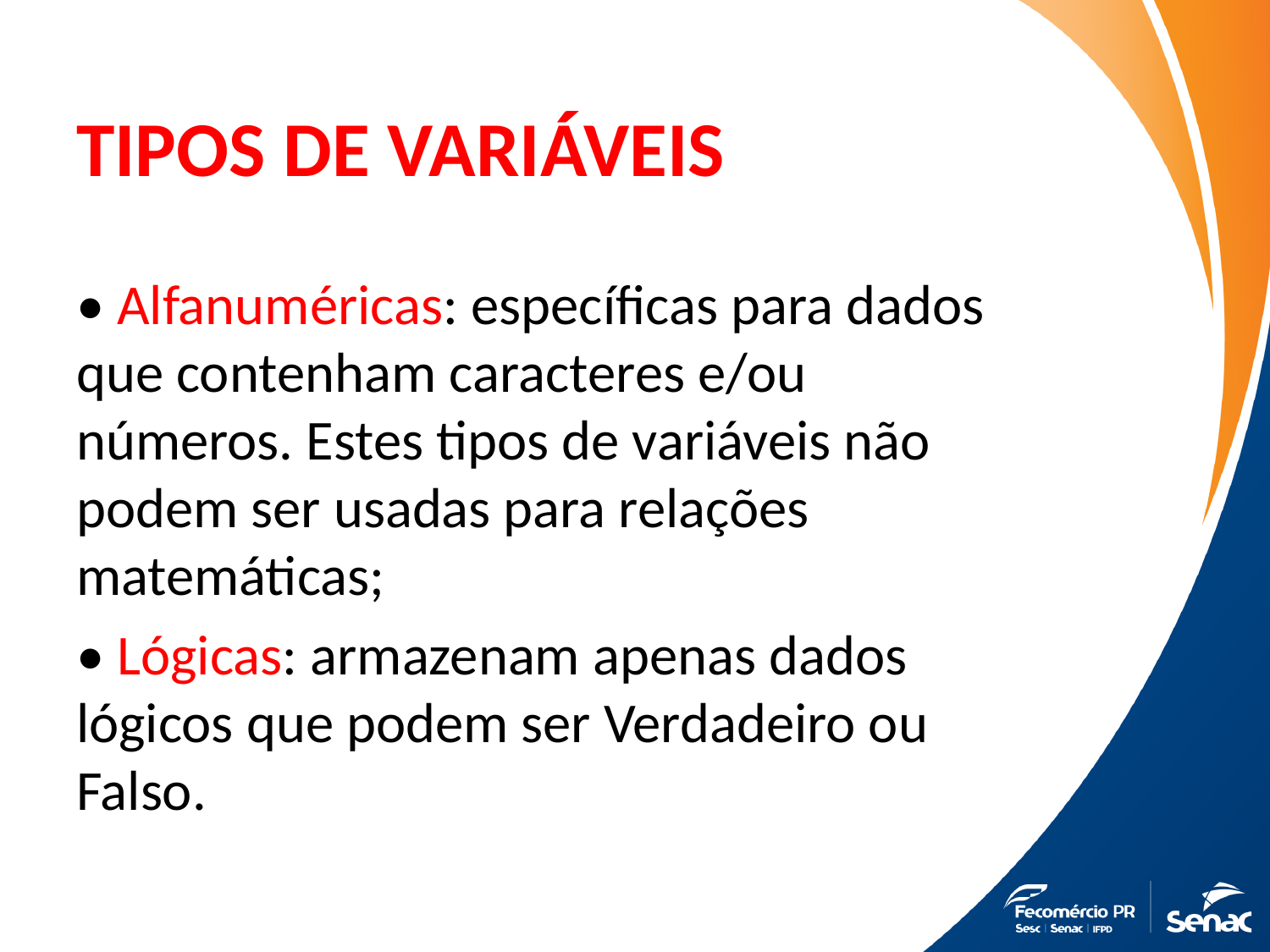

# TIPOS DE VARIÁVEIS
• Alfanuméricas: específicas para dados que contenham caracteres e/ou números. Estes tipos de variáveis não podem ser usadas para relações matemáticas;
• Lógicas: armazenam apenas dados lógicos que podem ser Verdadeiro ou Falso.